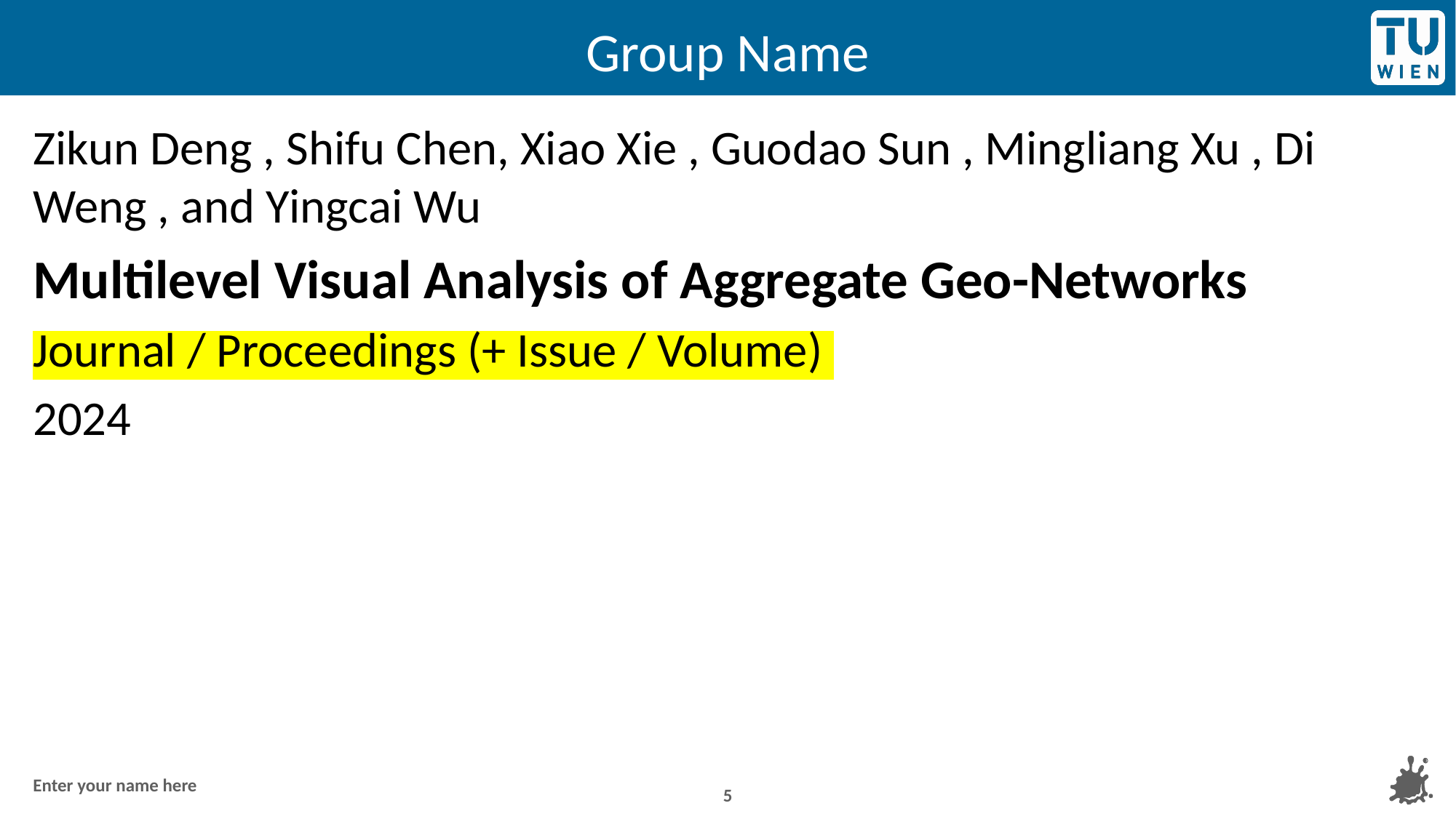

# Group Name
Zikun Deng , Shifu Chen, Xiao Xie , Guodao Sun , Mingliang Xu , Di Weng , and Yingcai Wu
Multilevel Visual Analysis of Aggregate Geo-Networks
Journal / Proceedings (+ Issue / Volume)
2024

5
Enter your name here